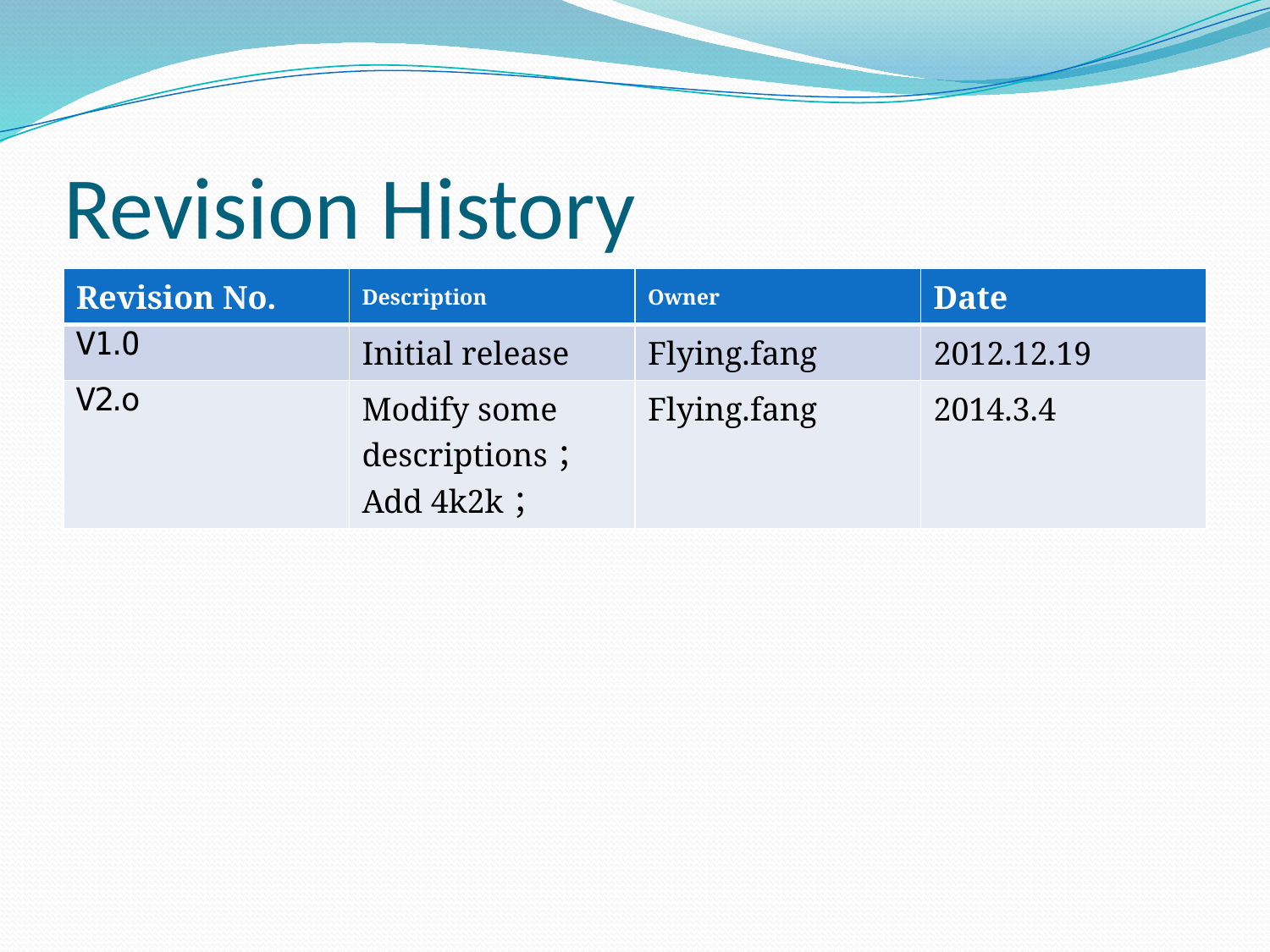

# Revision History
| Revision No. | Description | Owner | Date |
| --- | --- | --- | --- |
| V1.0 | Initial release | Flying.fang | 2012.12.19 |
| V2.o | Modify some descriptions； Add 4k2k； | Flying.fang | 2014.3.4 |